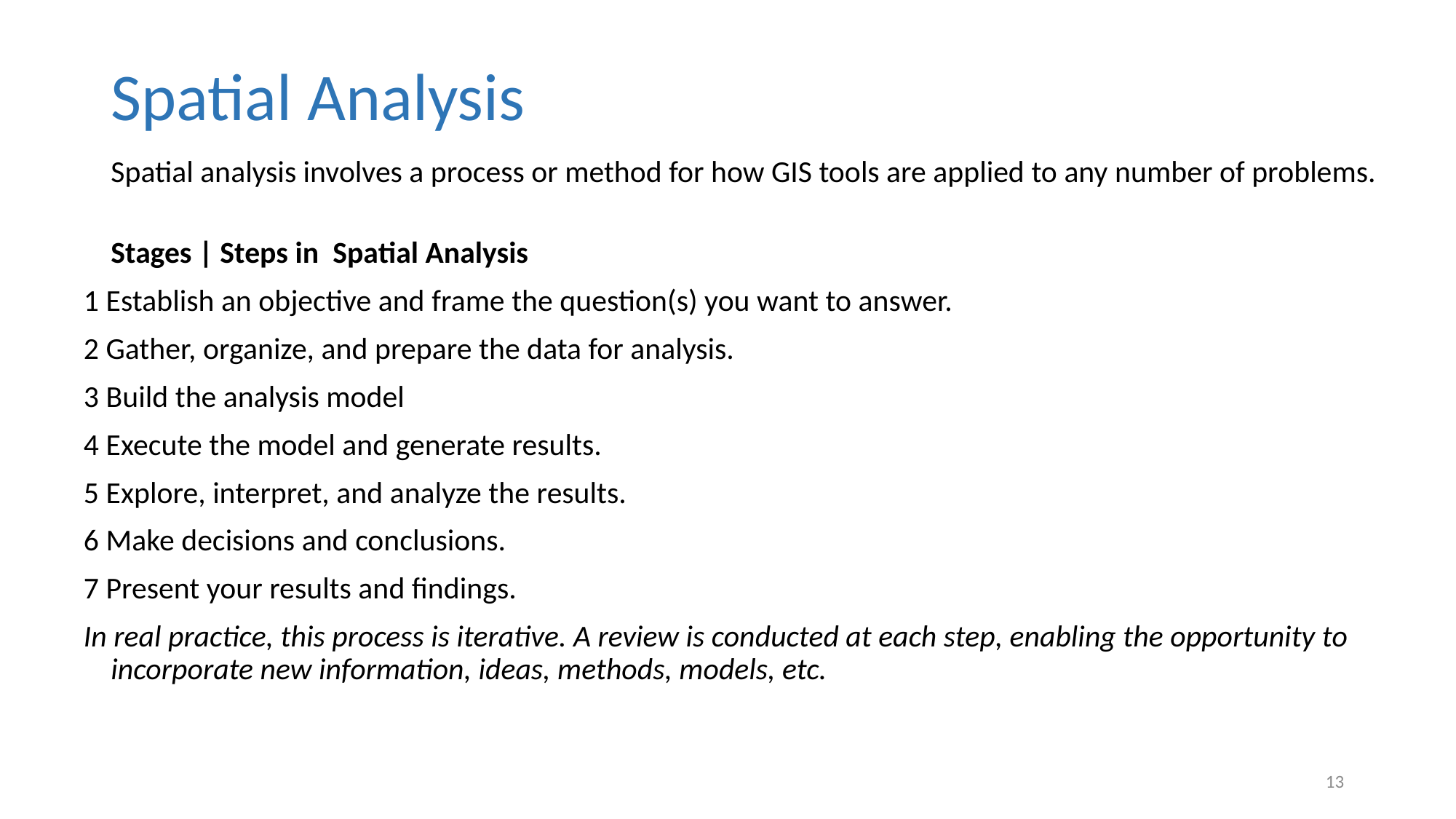

# Spatial Analysis
	Spatial analysis involves a process or method for how GIS tools are applied to any number of problems.
Stages | Steps in  Spatial Analysis
1 Establish an objective and frame the question(s) you want to answer.
2 Gather, organize, and prepare the data for analysis.
3 Build the analysis model
4 Execute the model and generate results.
5 Explore, interpret, and analyze the results.
6 Make decisions and conclusions.
7 Present your results and findings.
In real practice, this process is iterative. A review is conducted at each step, enabling the opportunity to incorporate new information, ideas, methods, models, etc.
13